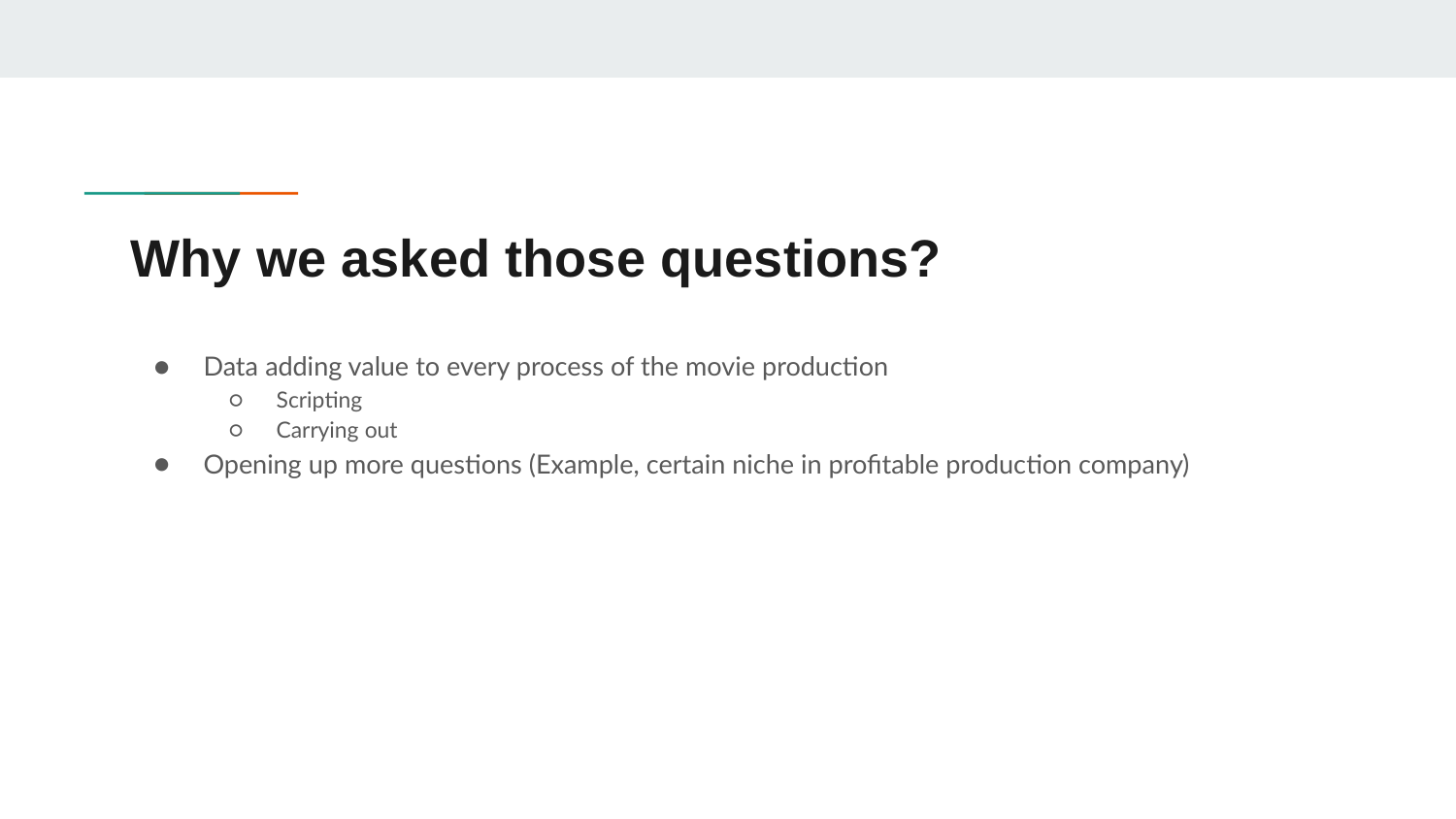

# Why we asked those questions?
Data adding value to every process of the movie production
Scripting
Carrying out
Opening up more questions (Example, certain niche in profitable production company)